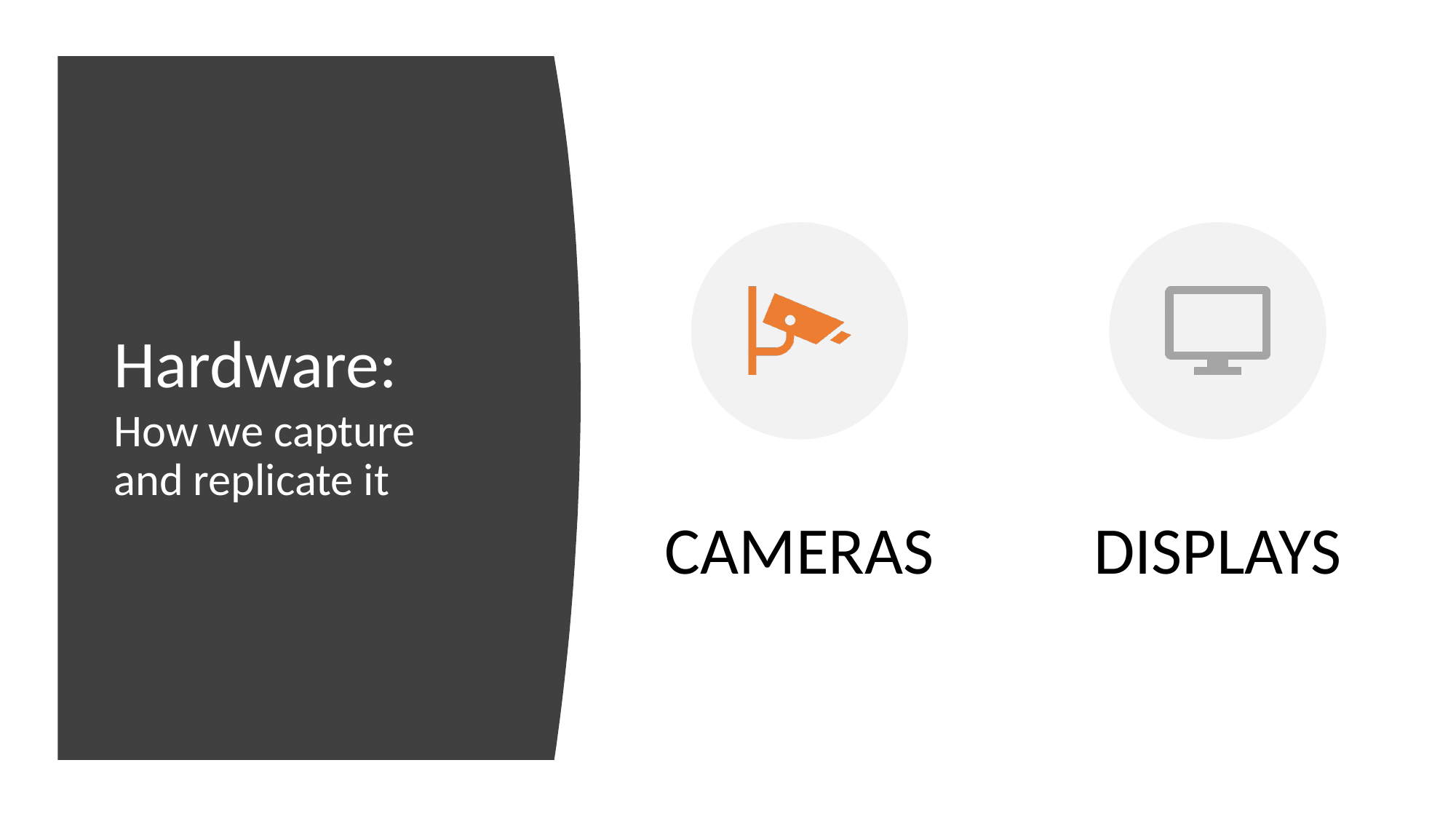

Cameras
Displays

# Hardware: How we capture and replicate it